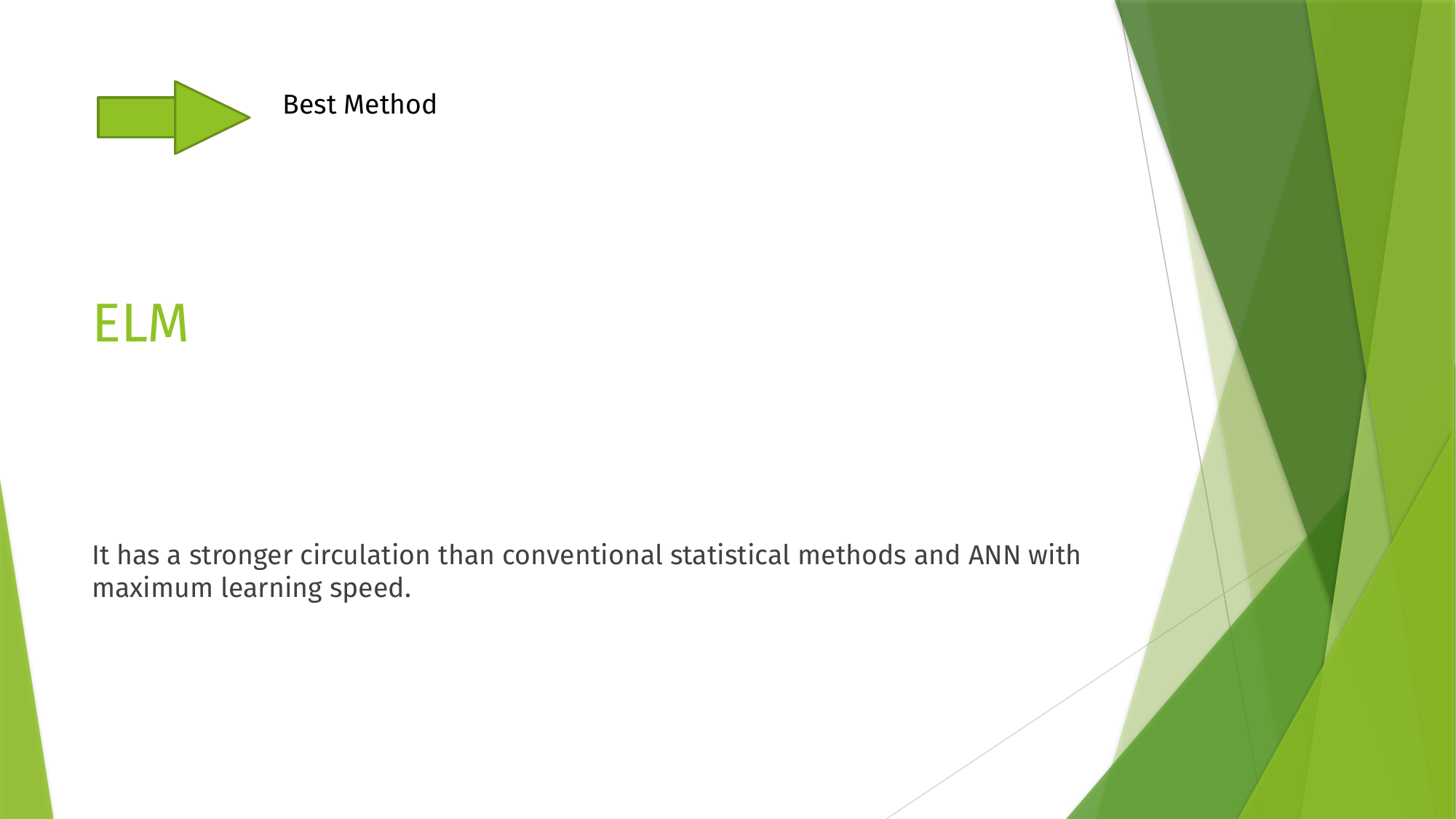

Best Method

# ELM

It has a stronger circulation than conventional statistical methods and ANN with maximum learning speed.